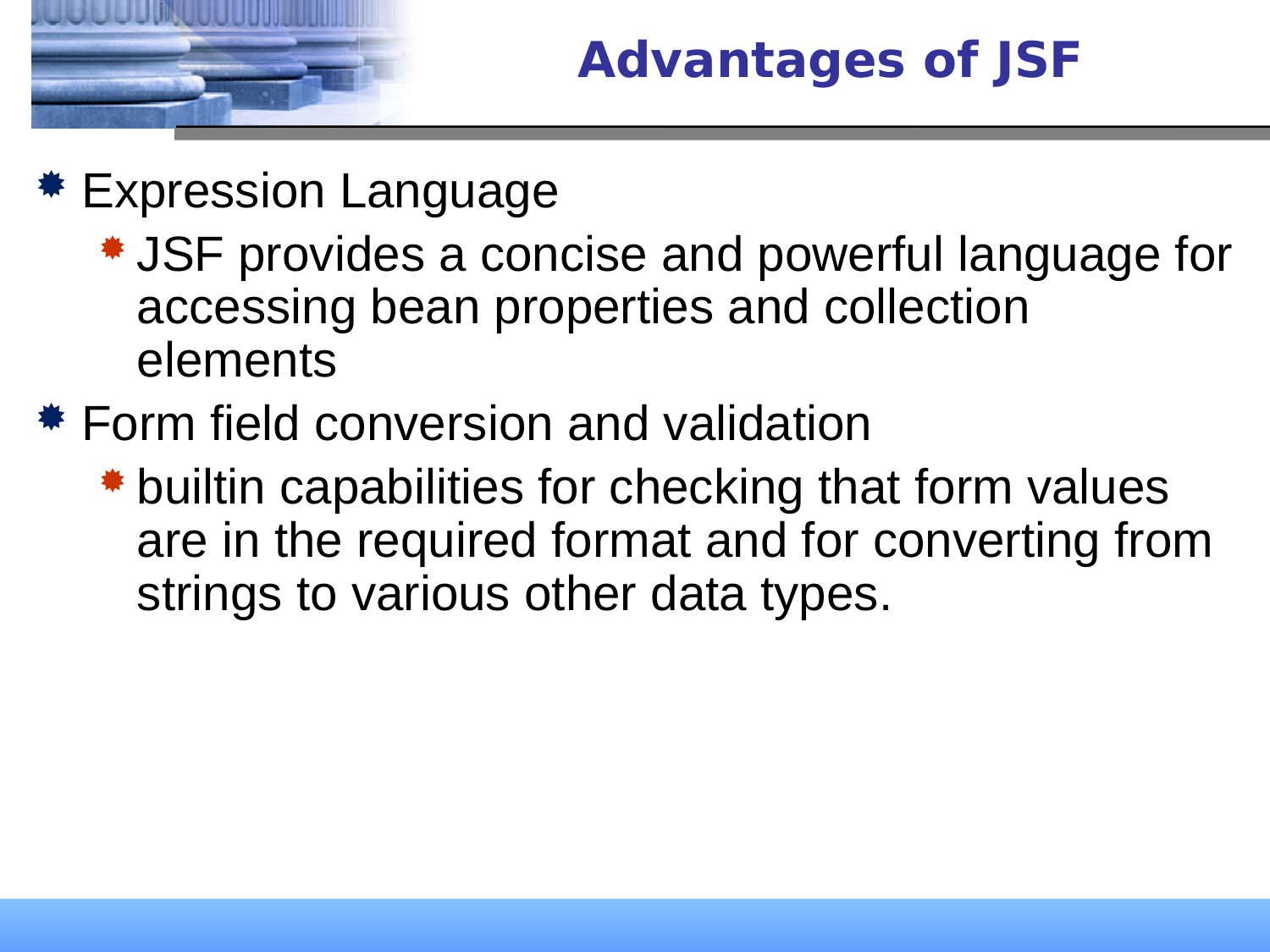

# Advantages of JSF
Expression Language
JSF provides a concise and powerful language for accessing bean properties and collection elements
Form field conversion and validation
builtin capabilities for checking that form values are in the required format and for converting from strings to various other data types.